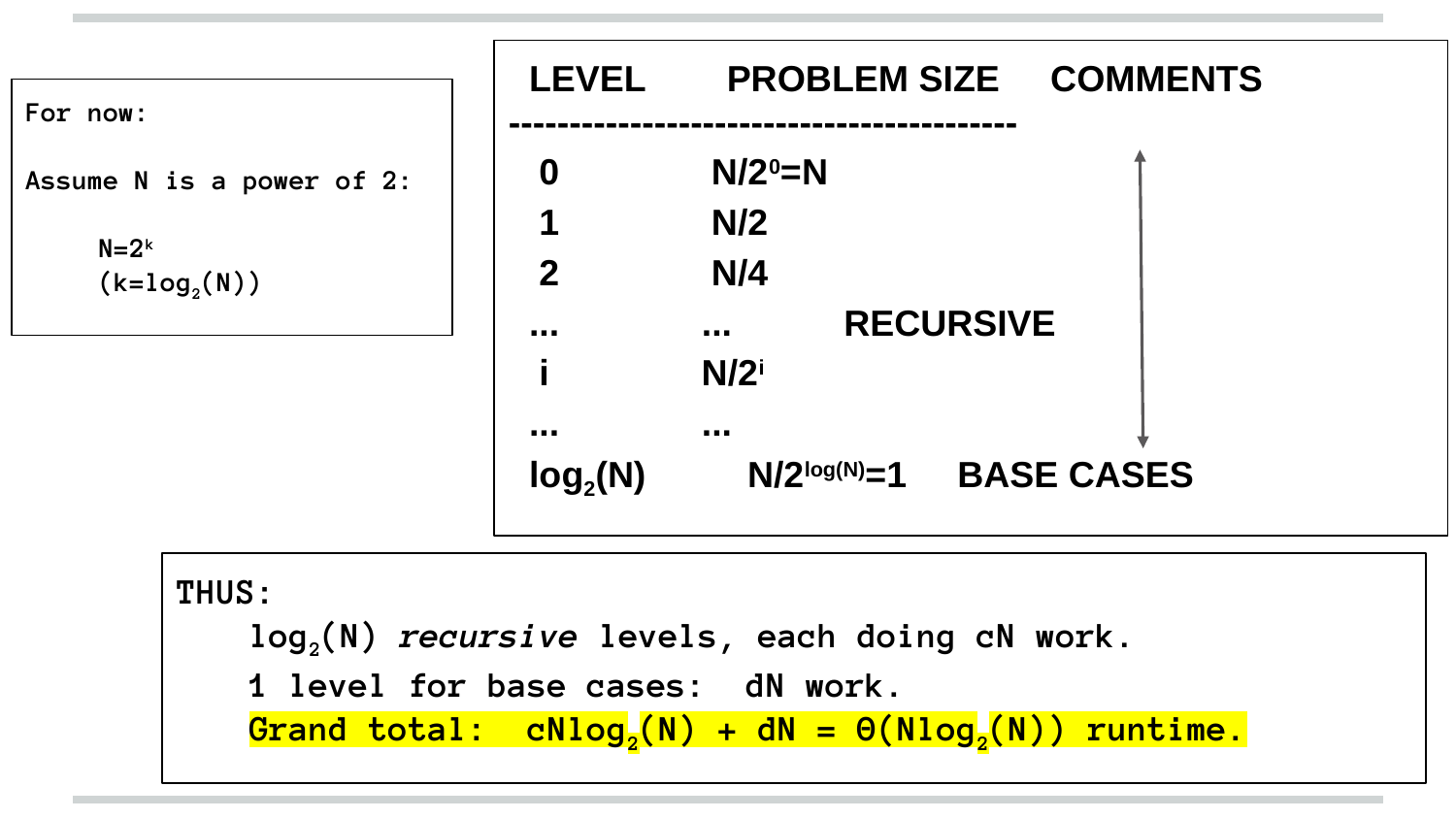

LEVEL        PROBLEM SIZE     COMMENTS
------------------------------------------
   0               N/20=N
   1               N/2
   2               N/4
  ...              ...           RECURSIVE
   i               N/2i
  ...              ...
  log2(N)          N/2log(N)=1     BASE CASES
For now:

Assume N is a power of 2:

N=2k
(k=log2(N))
THUS:
log2(N) recursive levels, each doing cN work.
1 level for base cases:  dN work.
Grand total:  cNlog2(N) + dN = Θ(Nlog2(N)) runtime.